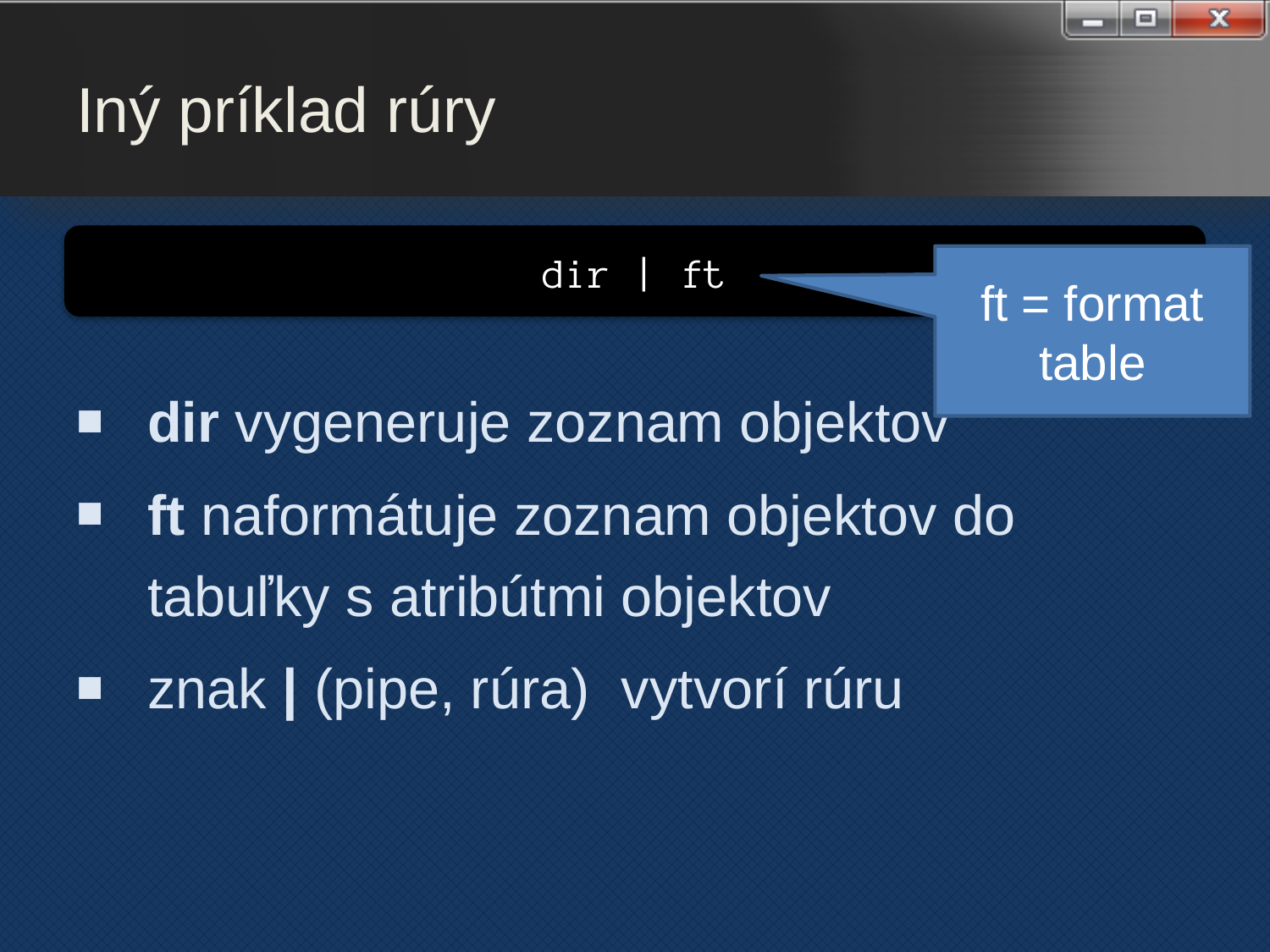

# Iný príklad rúry
dir | ft
ft = format table
dir vygeneruje zoznam objektov
ft naformátuje zoznam objektov do tabuľky s atribútmi objektov
znak | (pipe, rúra)  vytvorí rúru